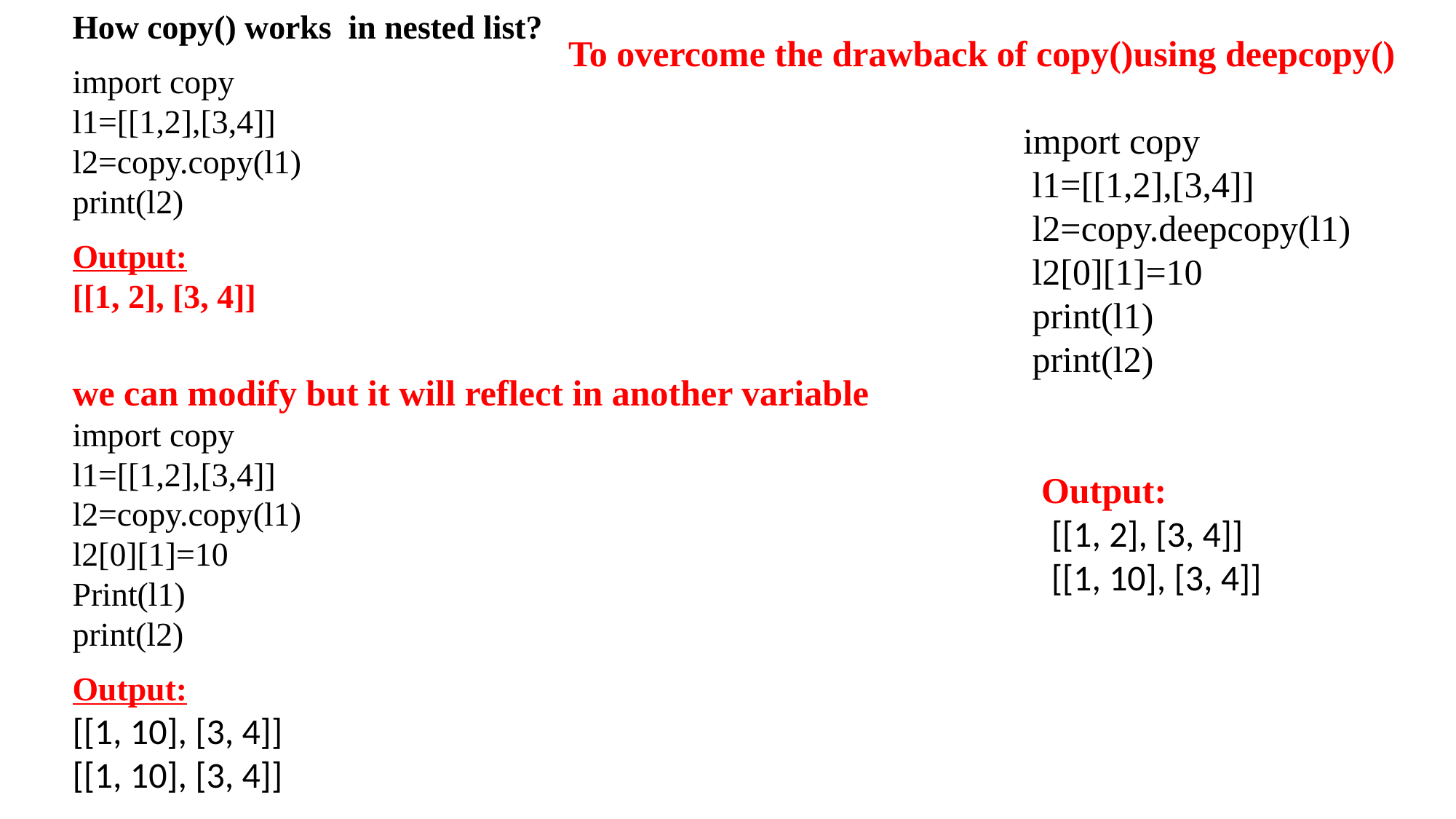

How copy() works  in nested list?

import copy
l1=[[1,2],[3,4]]
l2=copy.copy(l1)
print(l2)

Output:
[[1, 2], [3, 4]]

we can modify but it will reflect in another variable
import copy
l1=[[1,2],[3,4]]
l2=copy.copy(l1)
l2[0][1]=10
Print(l1)
print(l2)

Output:
[[1, 10], [3, 4]]
[[1, 10], [3, 4]]
To overcome the drawback of copy()using deepcopy()

                                                  import copy
                                                   l1=[[1,2],[3,4]]
                                                   l2=copy.deepcopy(l1)
                                                   l2[0][1]=10
                                                   print(l1)
                                                   print(l2)

                                                    Output:
                                                           [[1, 2], [3, 4]]
                                                           [[1, 10], [3, 4]]